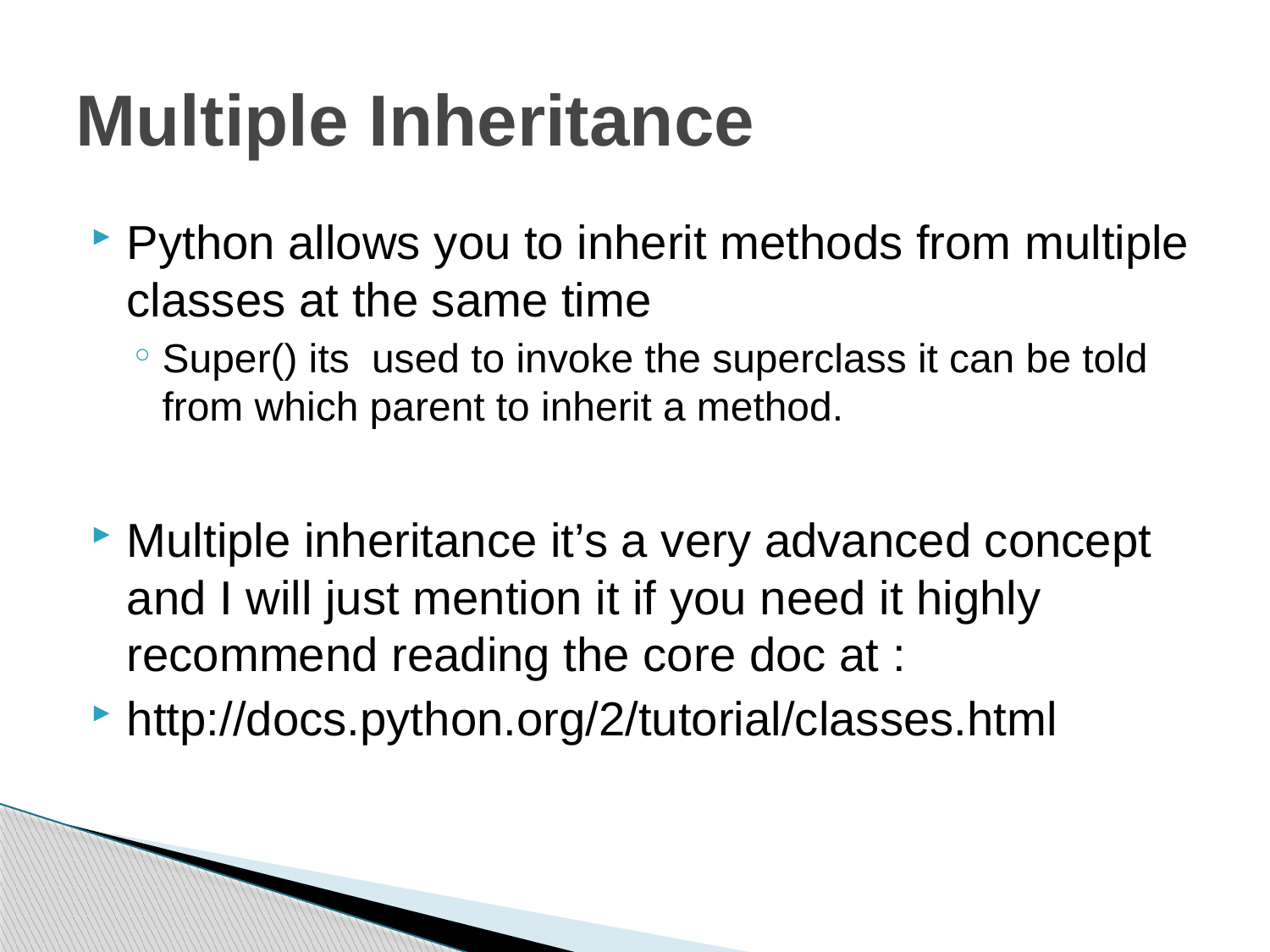

# Multiple Inheritance
Python allows you to inherit methods from multiple classes at the same time
Super() its  used to invoke the superclass it can be told from which parent to inherit a method.

Multiple inheritance it’s a very advanced concept and I will just mention it if you need it highly recommend reading the core doc at :
http://docs.python.org/2/tutorial/classes.html